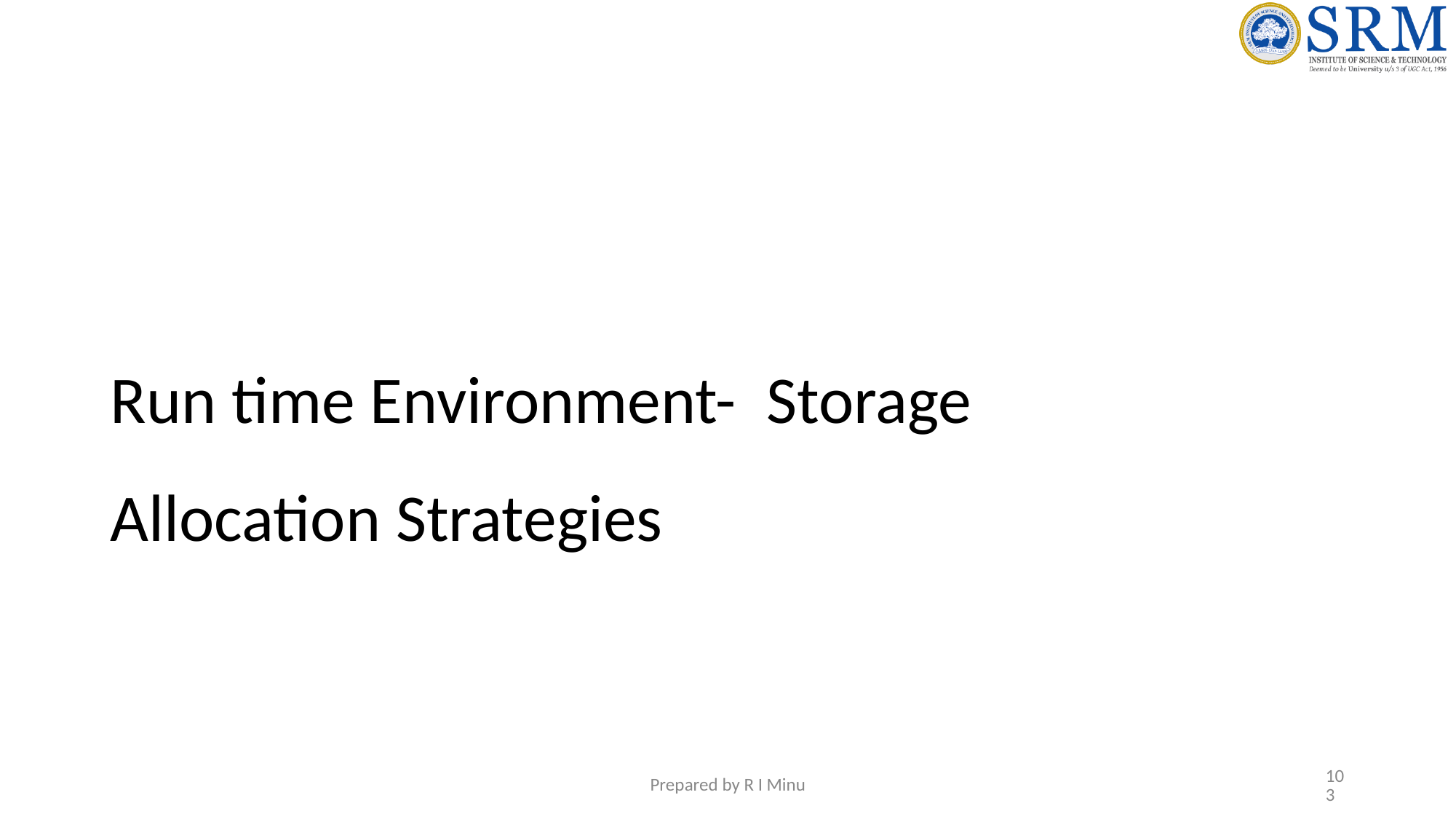

# Run time Environment-  Storage Allocation Strategies
103
Prepared by R I Minu